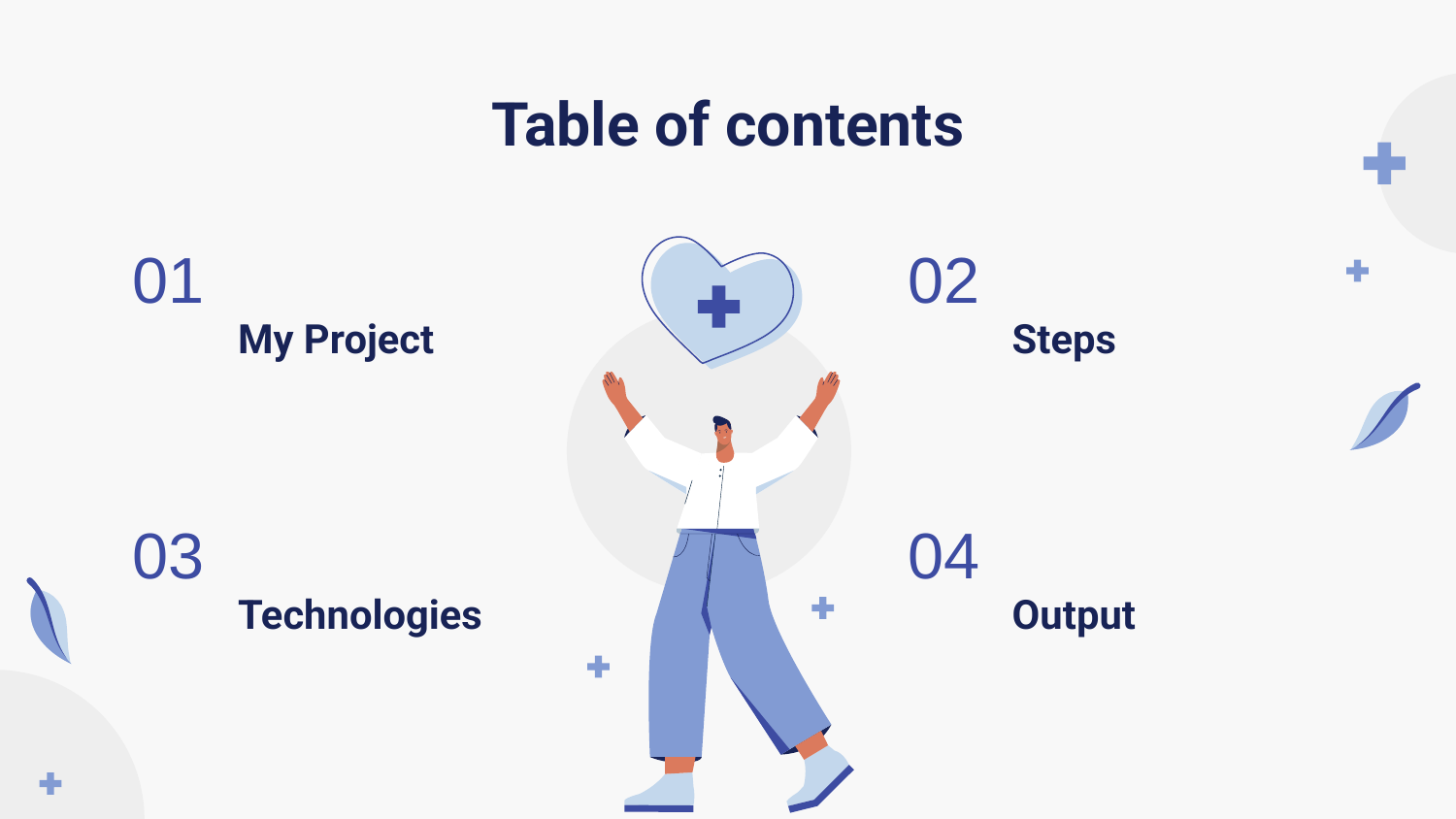

# Table of contents

My Project
Steps
01
02

Technologies
Output
03
04